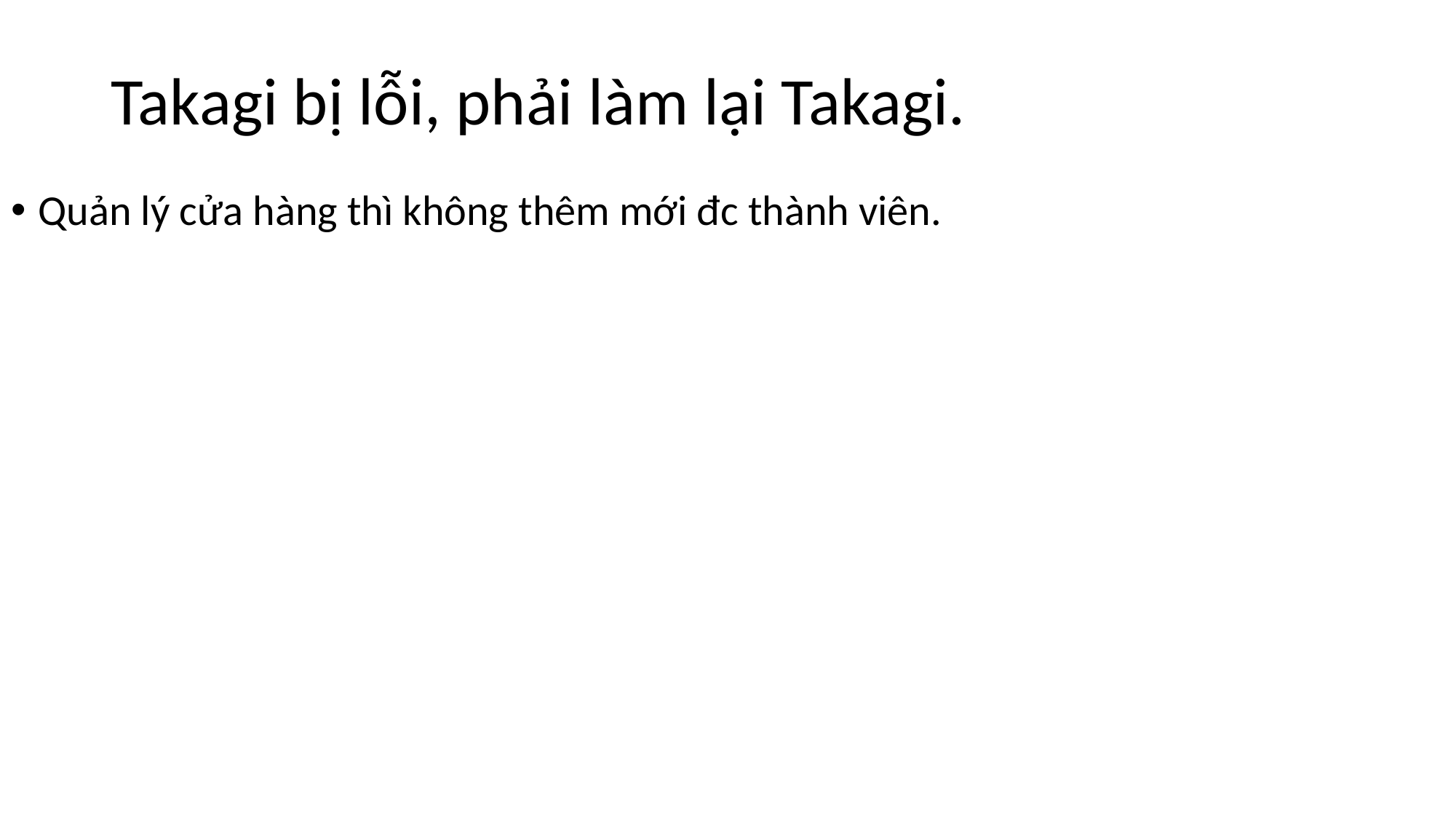

# Takagi bị lỗi, phải làm lại Takagi.
Quản lý cửa hàng thì không thêm mới đc thành viên.